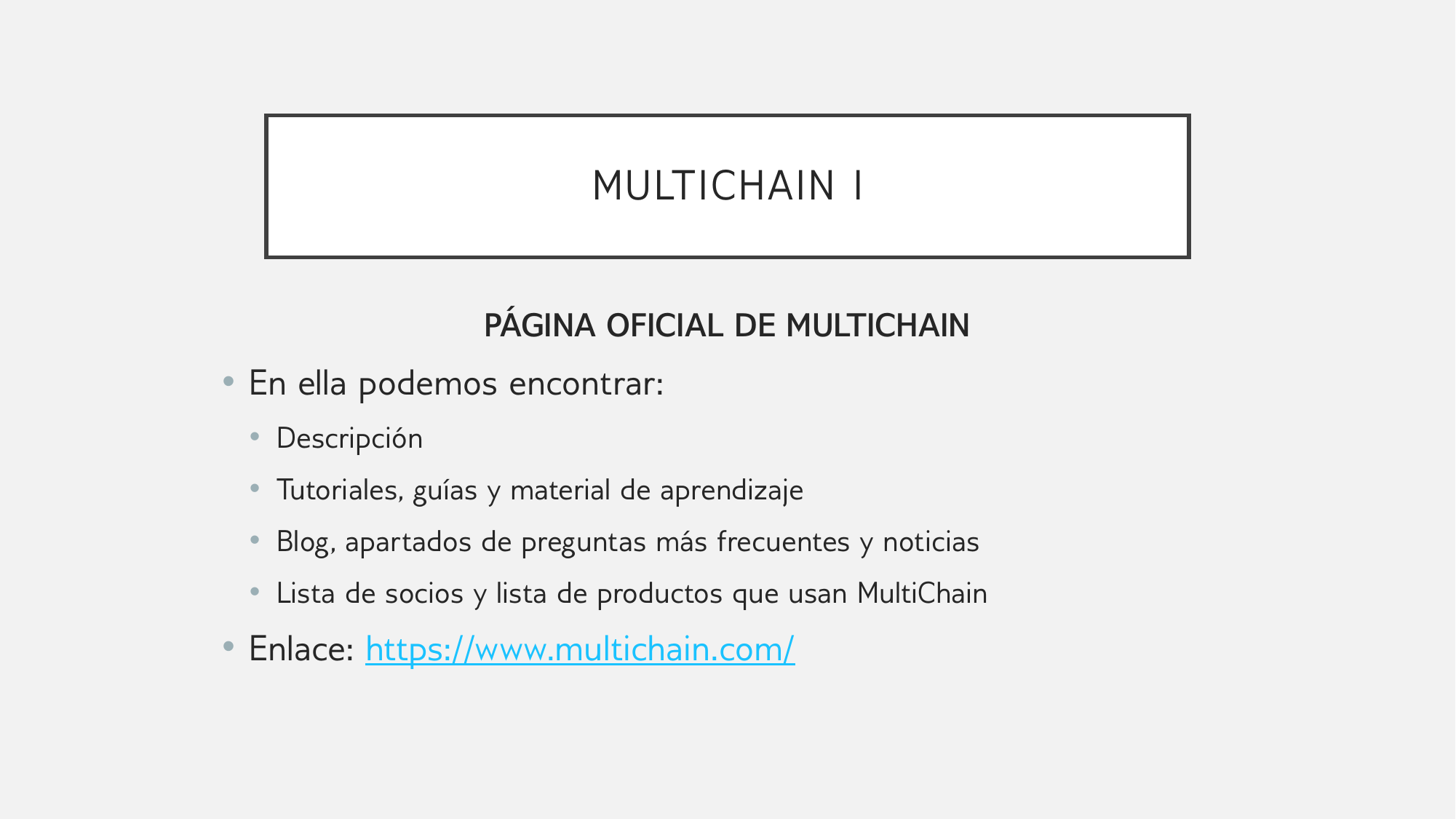

# MULTICHAIN i
PÁGINA OFICIAL DE MULTICHAIN
En ella podemos encontrar:
Descripción
Tutoriales, guías y material de aprendizaje
Blog, apartados de preguntas más frecuentes y noticias
Lista de socios y lista de productos que usan MultiChain
Enlace: https://www.multichain.com/